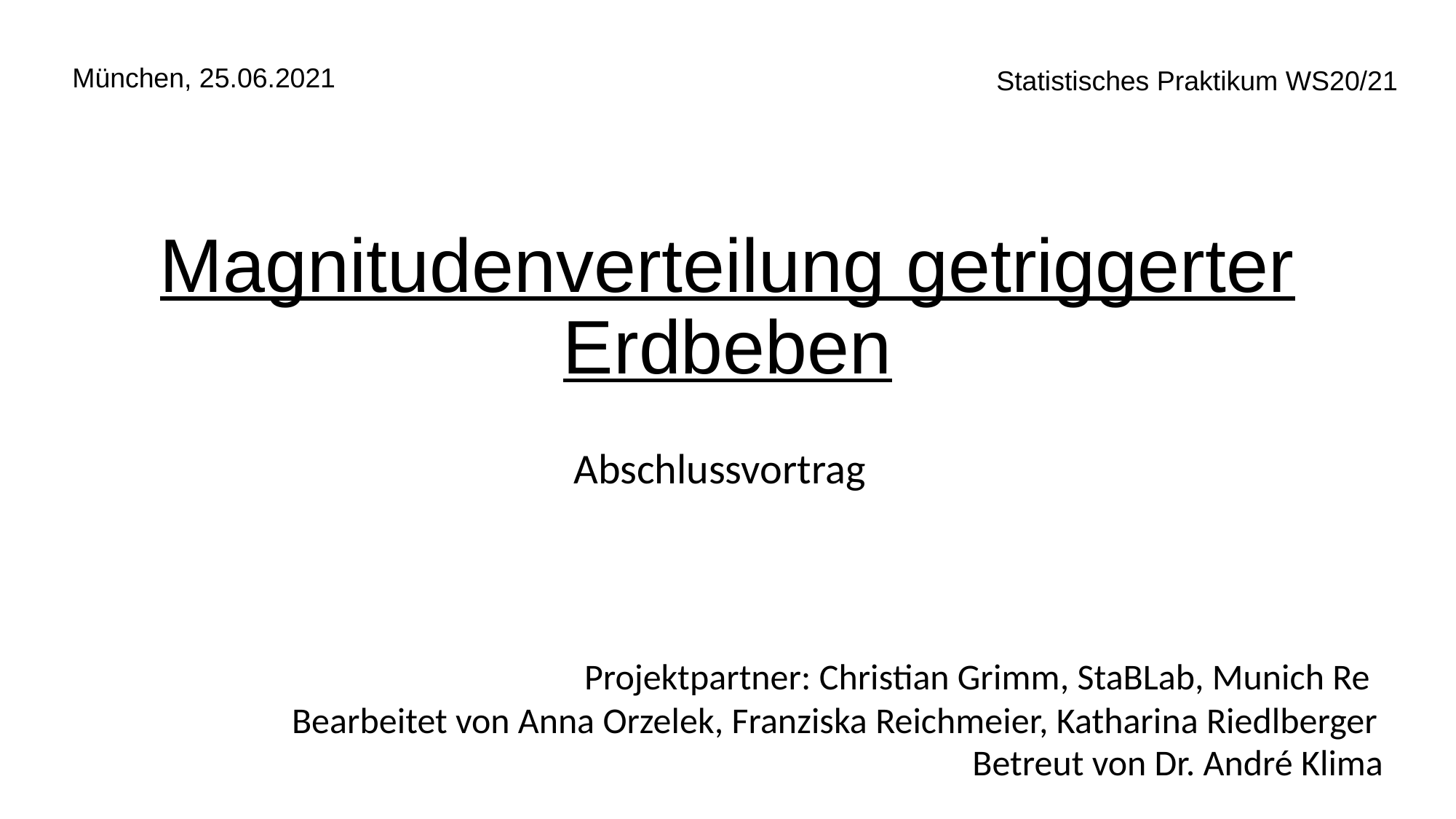

München, 25.06.2021
Statistisches Praktikum WS20/21
# Magnitudenverteilung getriggerter Erdbeben
Abschlussvortrag

Projektpartner: Christian Grimm, StaBLab, Munich Re
Bearbeitet von Anna Orzelek, Franziska Reichmeier, Katharina Riedlberger
Betreut von Dr. André Klima